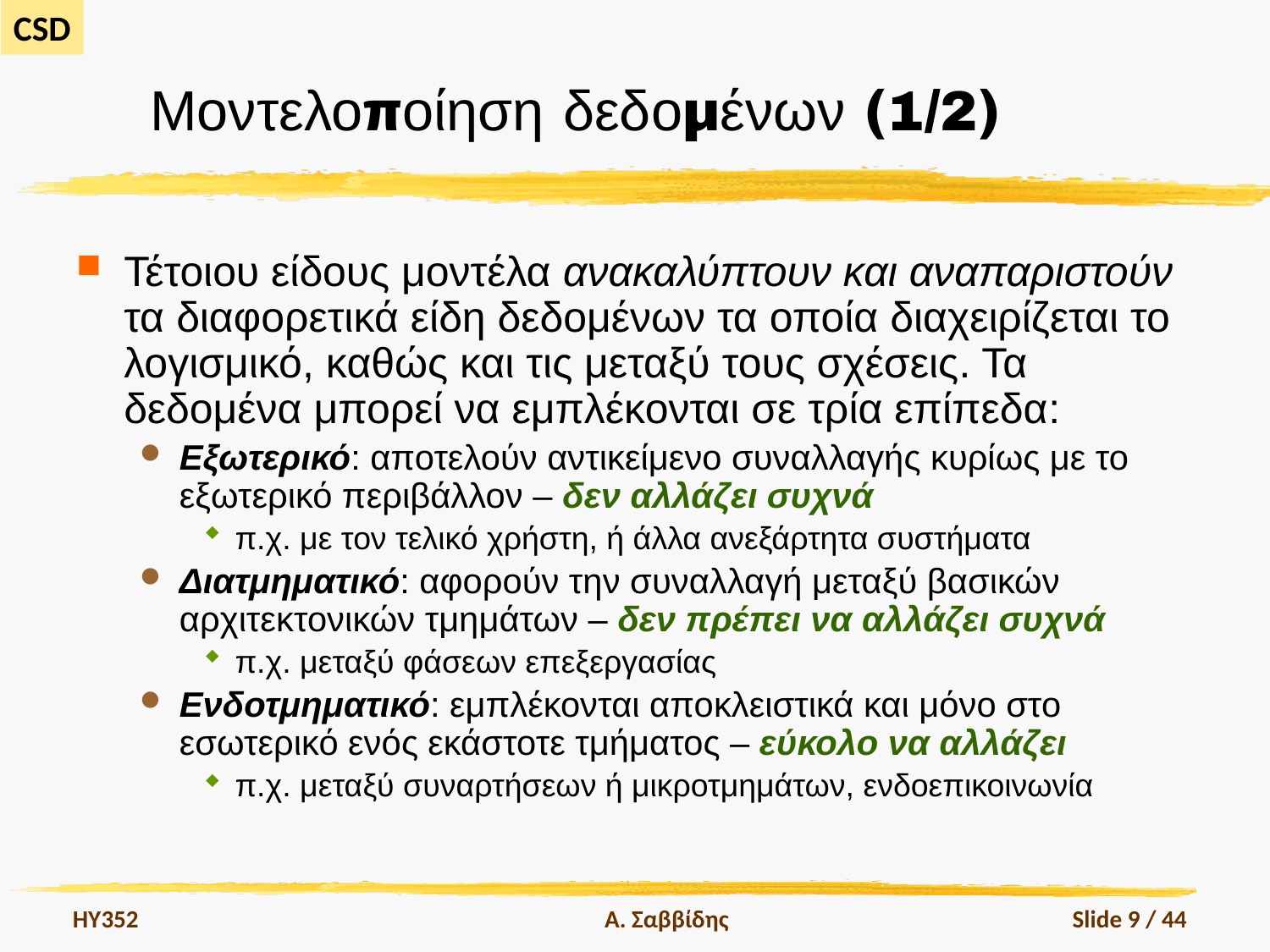

# Μοντελοποίηση δεδομένων (1/2)
Τέτοιου είδους μοντέλα ανακαλύπτουν και αναπαριστούν τα διαφορετικά είδη δεδομένων τα οποία διαχειρίζεται το λογισμικό, καθώς και τις μεταξύ τους σχέσεις. Τα δεδομένα μπορεί να εμπλέκονται σε τρία επίπεδα:
Εξωτερικό: αποτελούν αντικείμενο συναλλαγής κυρίως με το εξωτερικό περιβάλλον – δεν αλλάζει συχνά
π.χ. με τον τελικό χρήστη, ή άλλα ανεξάρτητα συστήματα
Διατμηματικό: αφορούν την συναλλαγή μεταξύ βασικών αρχιτεκτονικών τμημάτων – δεν πρέπει να αλλάζει συχνά
π.χ. μεταξύ φάσεων επεξεργασίας
Ενδοτμηματικό: εμπλέκονται αποκλειστικά και μόνο στο εσωτερικό ενός εκάστοτε τμήματος – εύκολο να αλλάζει
π.χ. μεταξύ συναρτήσεων ή μικροτμημάτων, ενδοεπικοινωνία
HY352
Α. Σαββίδης
Slide 9 / 44